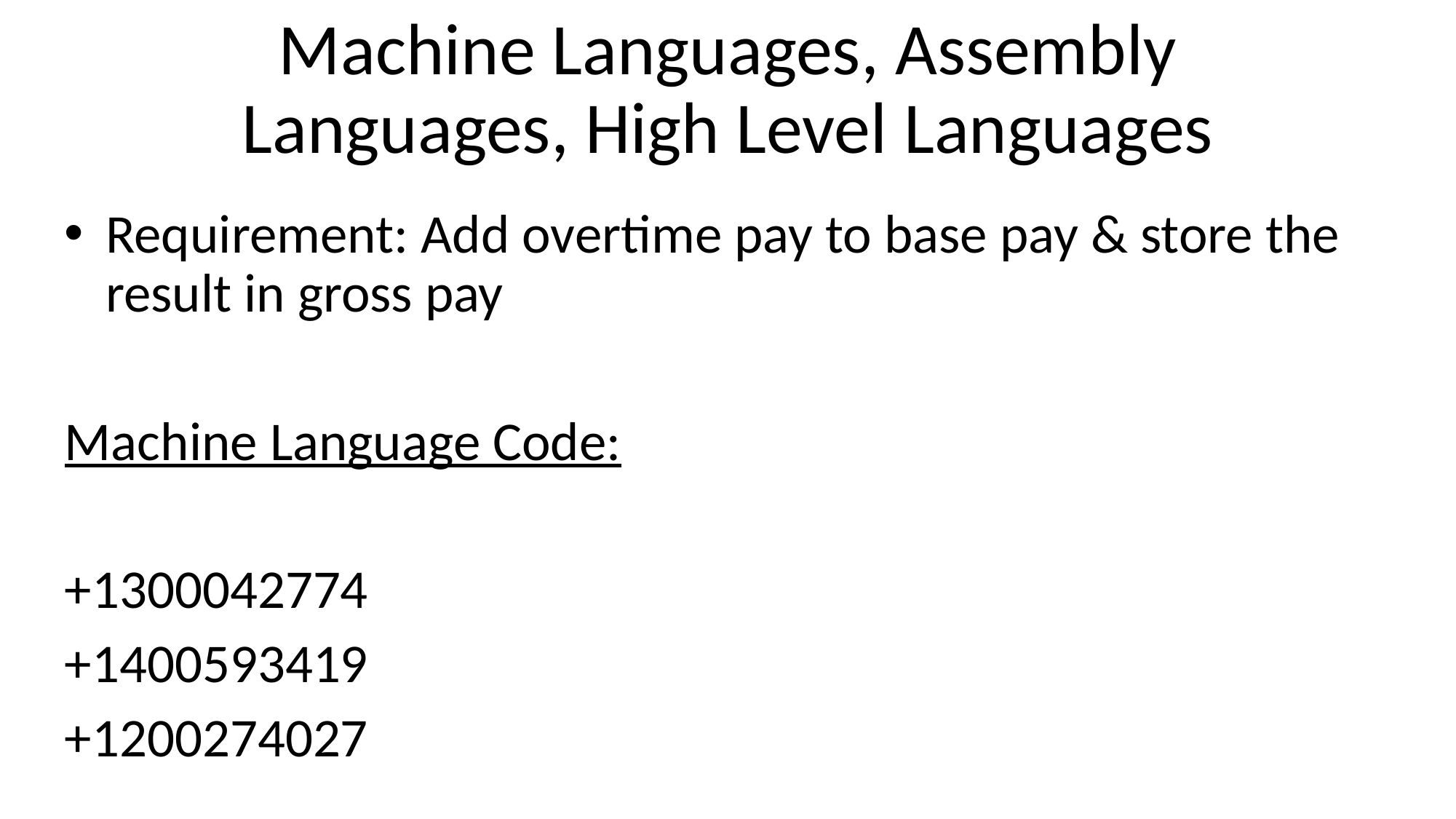

# Machine Languages, Assembly Languages, High Level Languages
Requirement: Add overtime pay to base pay & store the result in gross pay

Machine Language Code:

+1300042774
+1400593419
+1200274027